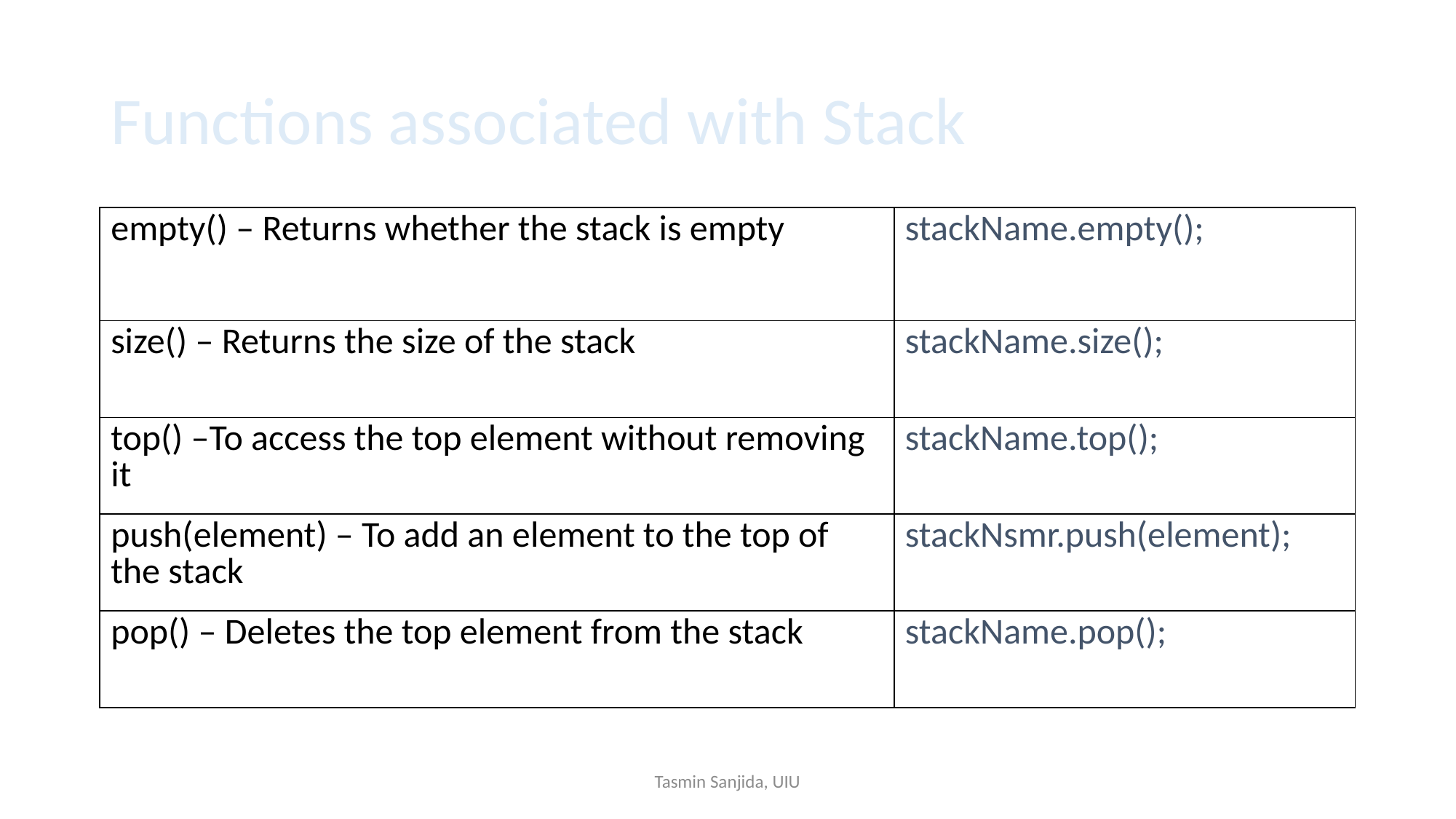

# Functions associated with Stack
| empty() – Returns whether the stack is empty | stackName.empty(); |
| --- | --- |
| size() – Returns the size of the stack | stackName.size(); |
| top() –To access the top element without removing it | stackName.top(); |
| push(element) – To add an element to the top of the stack | stackNsmr.push(element); |
| pop() – Deletes the top element from the stack | stackName.pop(); |
Tasmin Sanjida, UIU
11